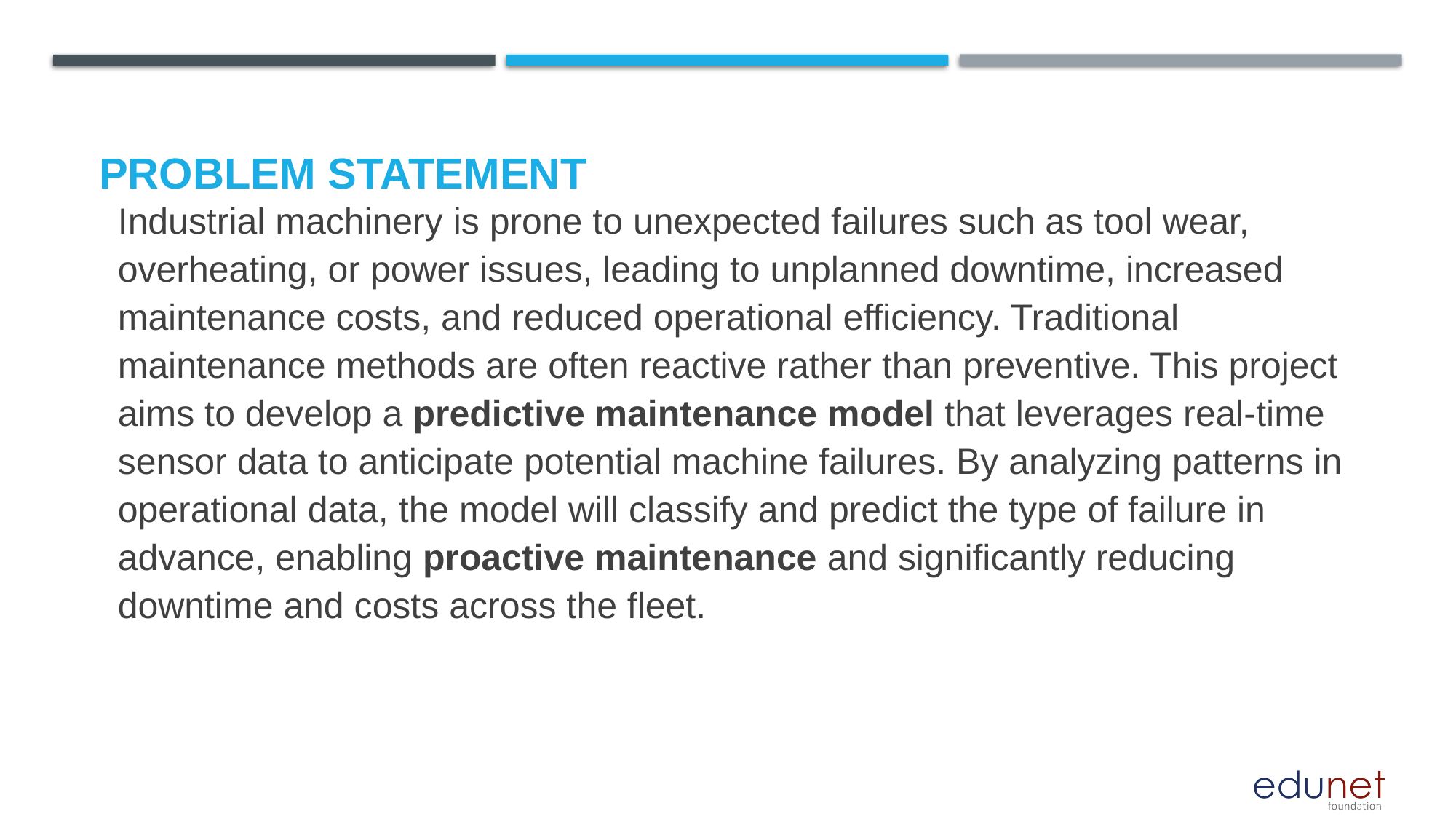

Industrial machinery is prone to unexpected failures such as tool wear, overheating, or power issues, leading to unplanned downtime, increased maintenance costs, and reduced operational efficiency. Traditional maintenance methods are often reactive rather than preventive. This project aims to develop a predictive maintenance model that leverages real-time sensor data to anticipate potential machine failures. By analyzing patterns in operational data, the model will classify and predict the type of failure in advance, enabling proactive maintenance and significantly reducing downtime and costs across the fleet.
# Problem Statement